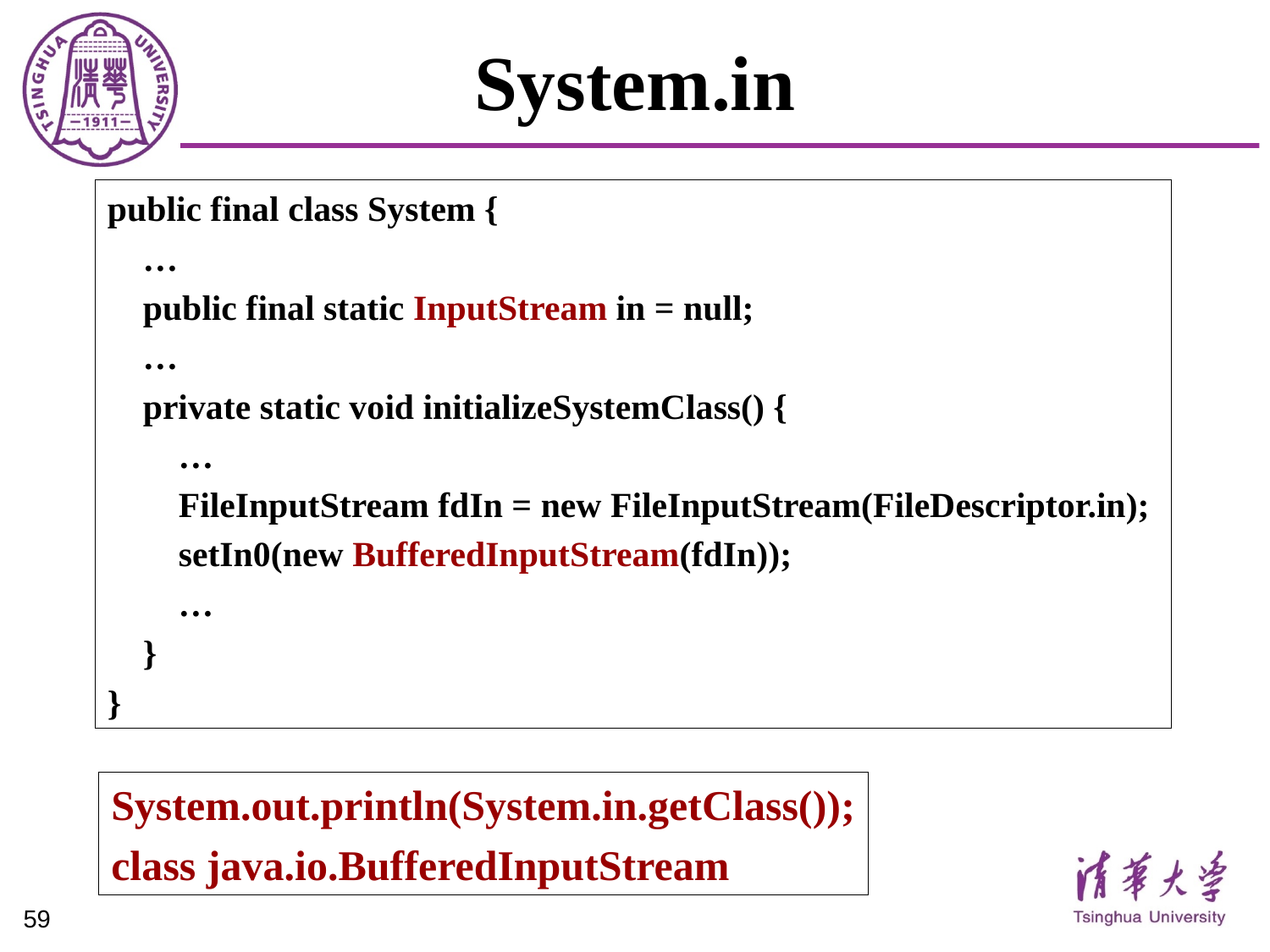

# System.in
public final class System {
    …
    public final static InputStream in = null;
    …
    private static void initializeSystemClass() {
        …
        FileInputStream fdIn = new FileInputStream(FileDescriptor.in);
        setIn0(new BufferedInputStream(fdIn));
        …
    }
}
System.out.println(System.in.getClass());
class java.io.BufferedInputStream
59